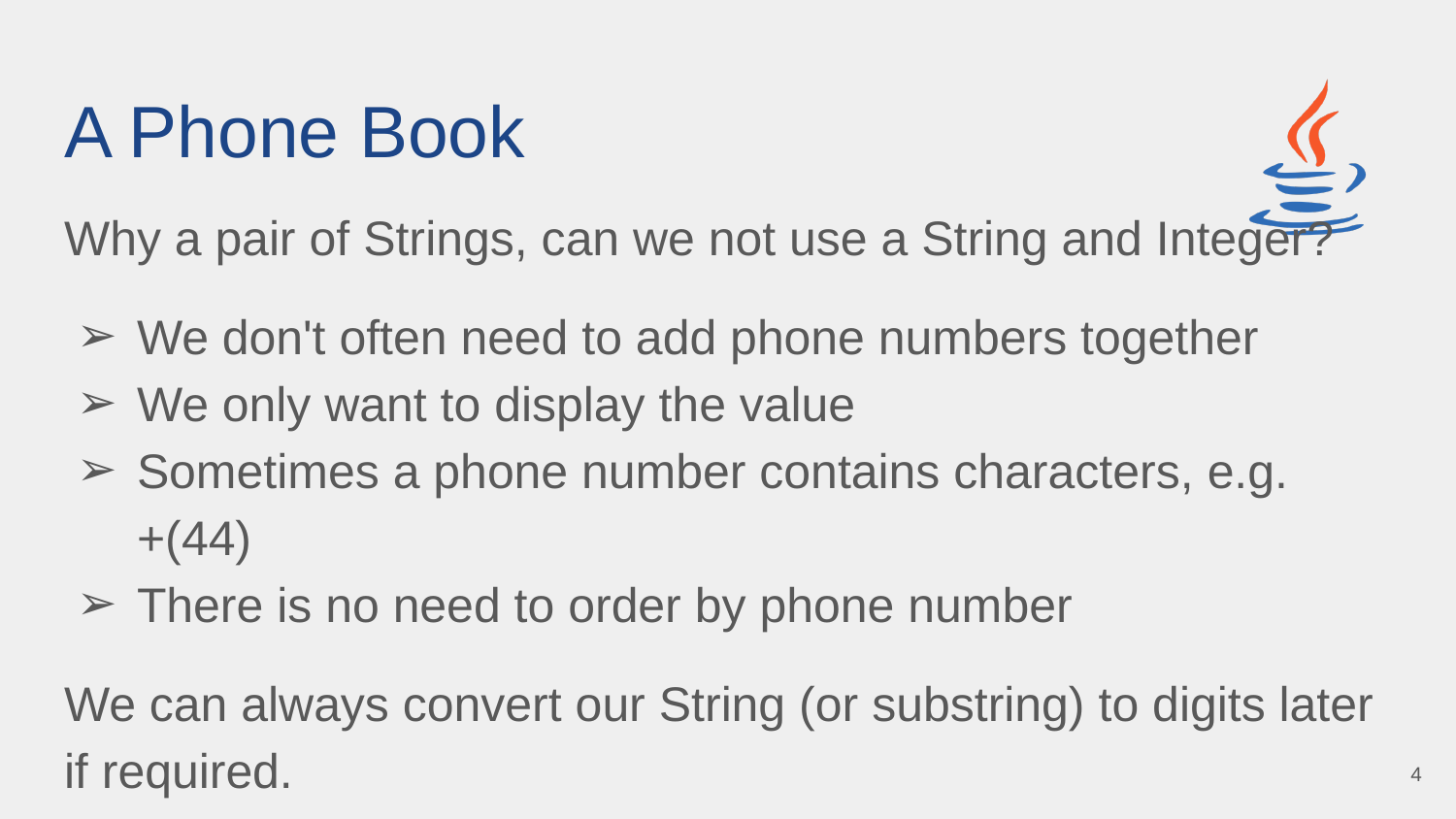

# A Phone Book
Why a pair of Strings, can we not use a String and Integer?
We don't often need to add phone numbers together
We only want to display the value
Sometimes a phone number contains characters, e.g. +(44)
There is no need to order by phone number
We can always convert our String (or substring) to digits later if required.

4